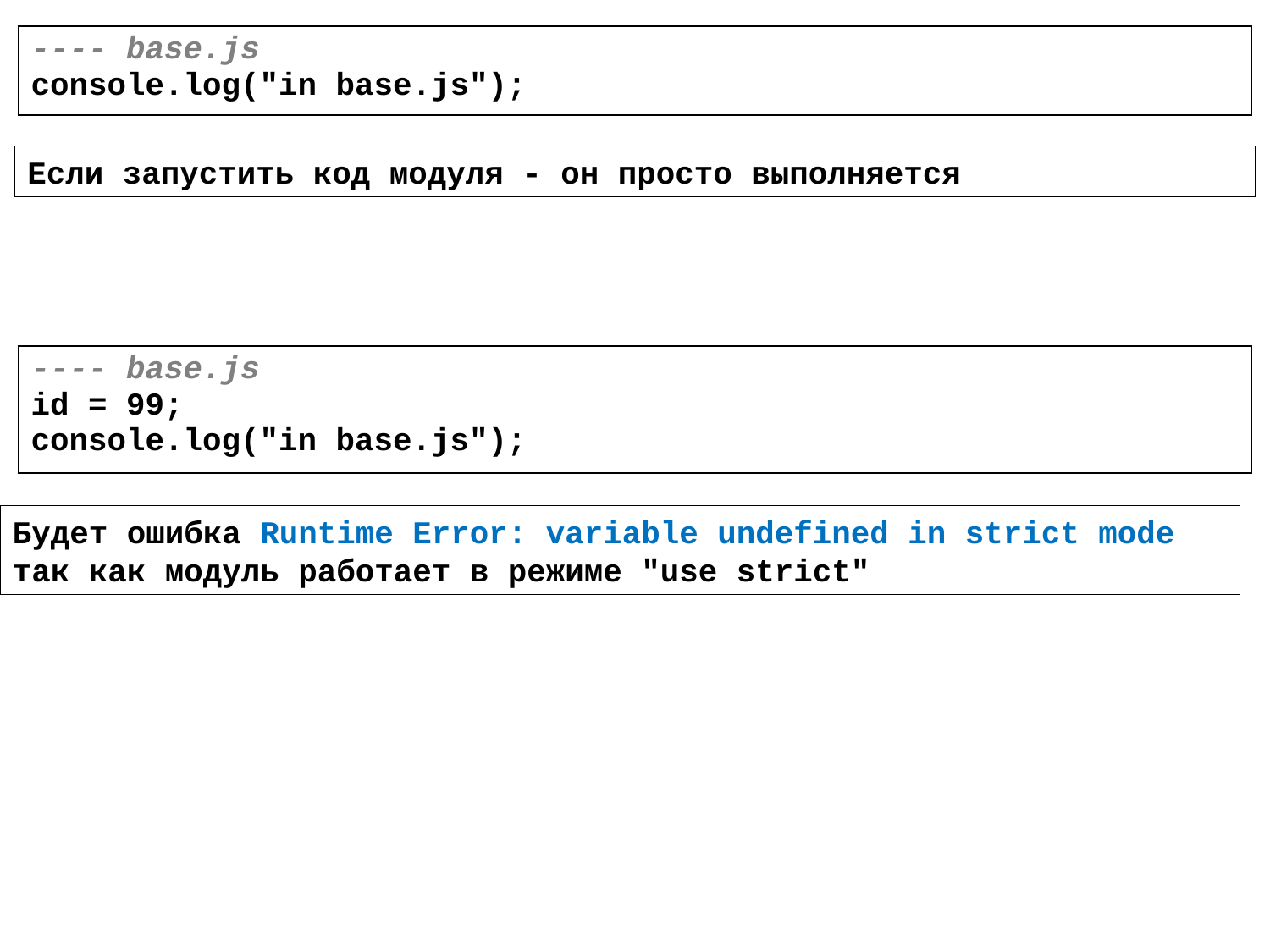

| ---- base.js console.log("in base.js"); |
| --- |
Если запустить код модуля - он просто выполняется
| ---- base.js id = 99; console.log("in base.js"); |
| --- |
Будет ошибка Runtime Error: variable undefined in strict mode
так как модуль работает в режиме "use strict"